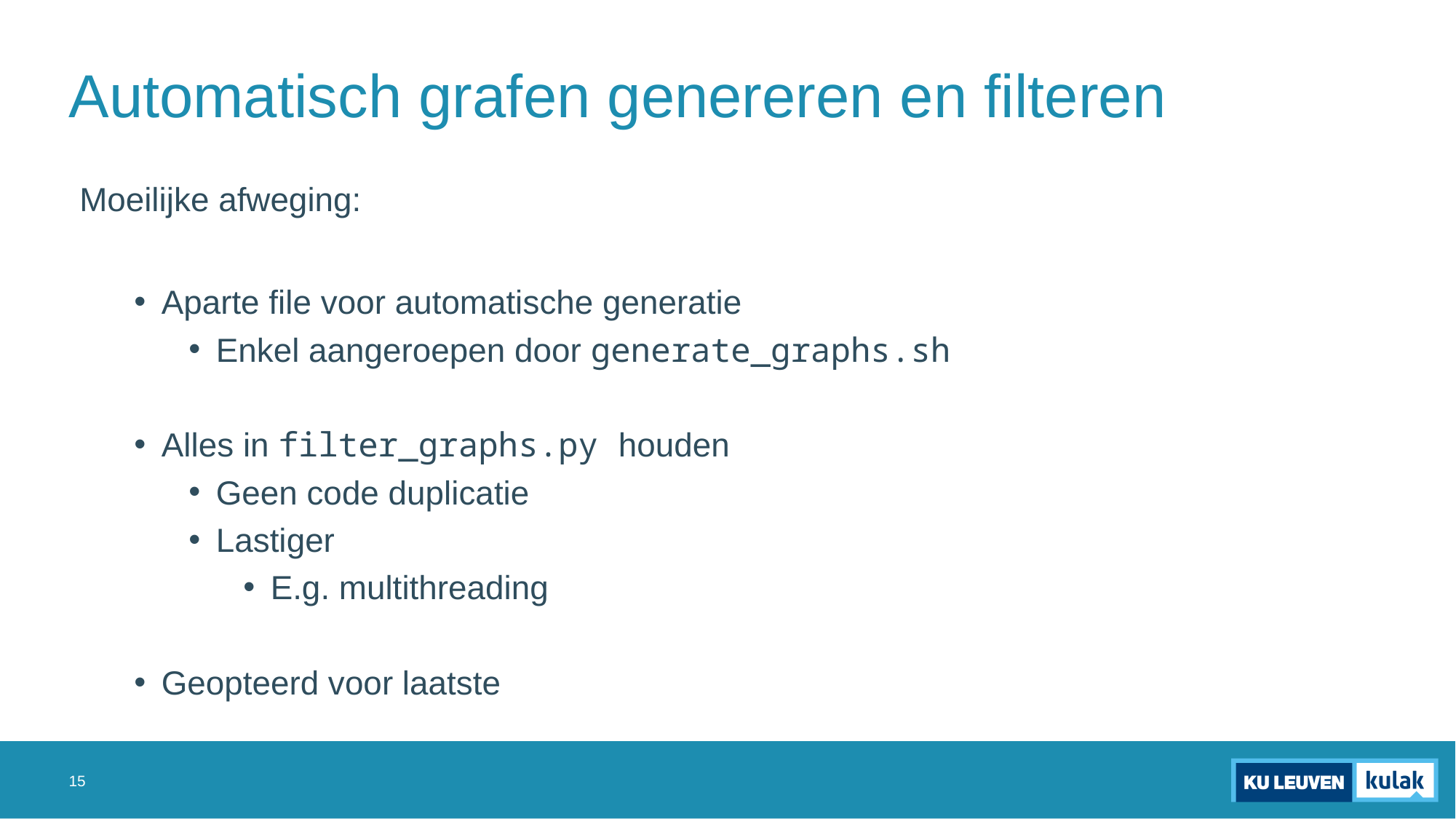

# Automatisch grafen genereren en filteren
Moeilijke afweging:

Aparte file voor automatische generatie
Enkel aangeroepen door generate_graphs.sh

Alles in filter_graphs.py houden
Geen code duplicatie
Lastiger
E.g. multithreading

Geopteerd voor laatste

15